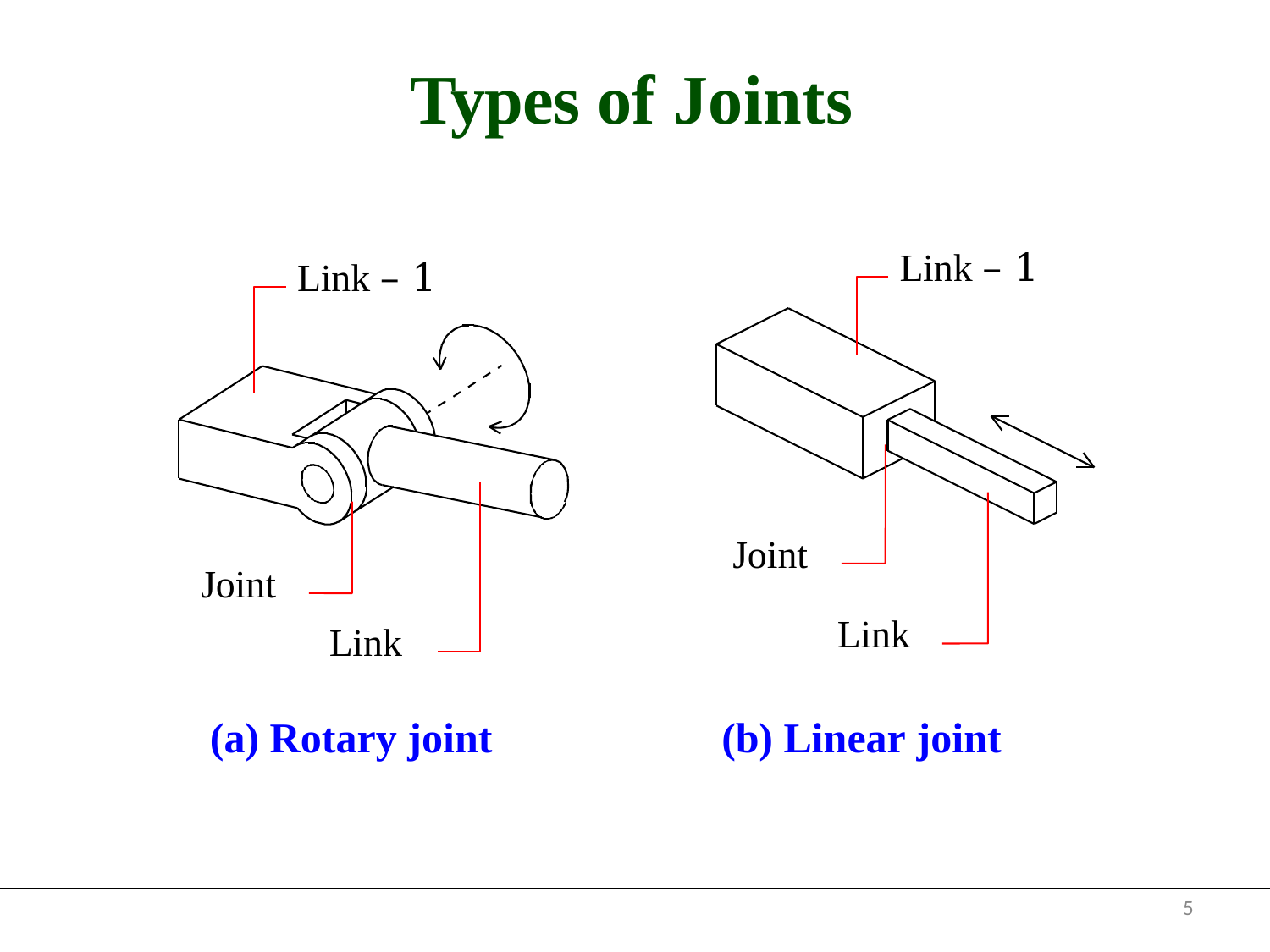

# Types of Joints
Types of Joints
Link – 1
Link – 1

Joint
Joint
Link
Link
(a) Rotary joint
(b) Linear joint

5